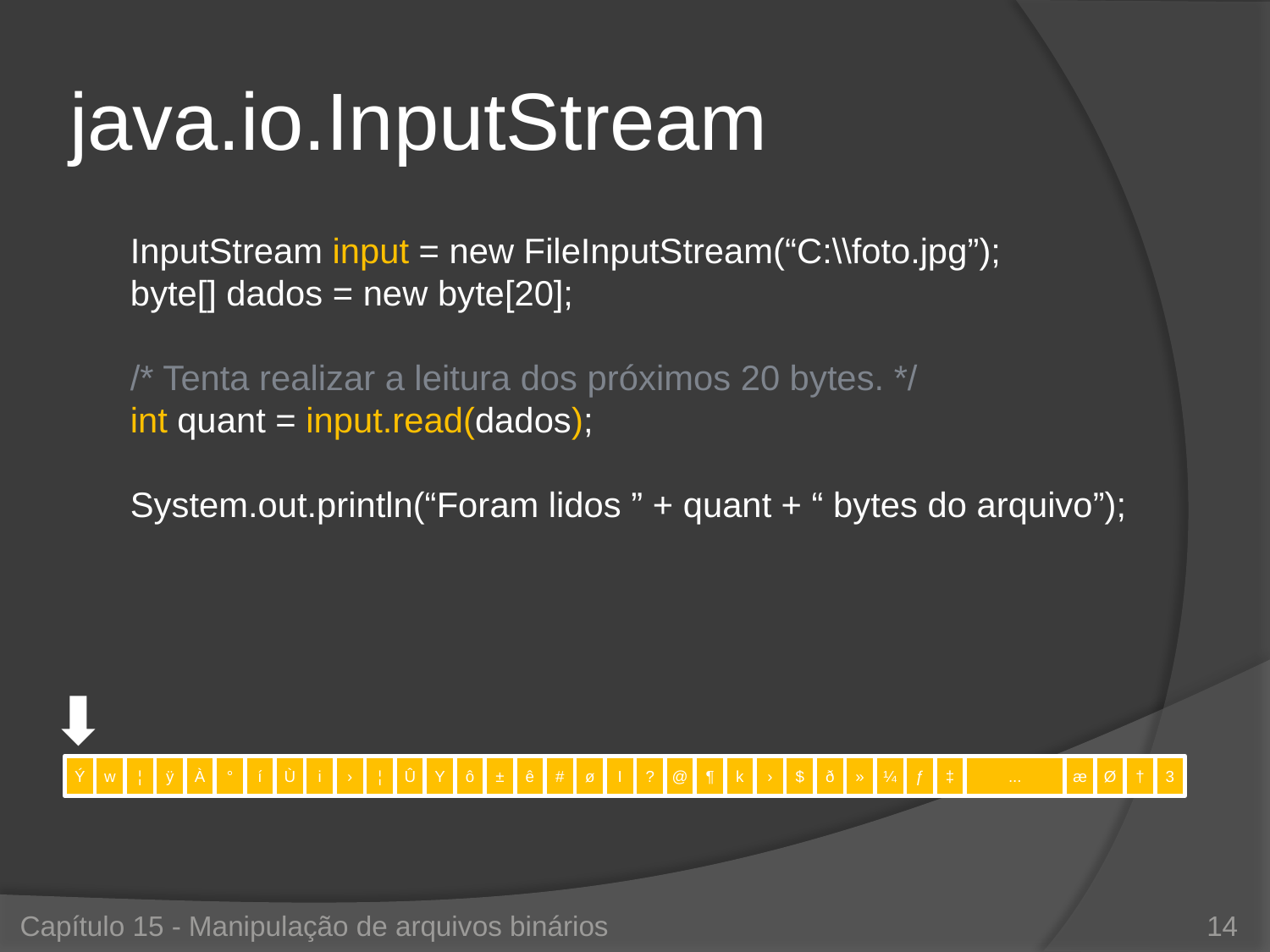

# java.io.InputStream
InputStream input = new FileInputStream(“C:\\foto.jpg”);
byte[] dados = new byte[20];

/* Tenta realizar a leitura dos próximos 20 bytes. */
int quant = input.read(dados);

System.out.println(“Foram lidos ” + quant + “ bytes do arquivo”);

Ý
w
¦
ÿ
À
°
í
Ù
i
›
¦
Û
Y
ô
±
ê
#
ø
I
?
@
¶
k
›
$
ð
»
¼
ƒ
‡
...
æ
Ø
†
3
Capítulo 15 - Manipulação de arquivos binários
14